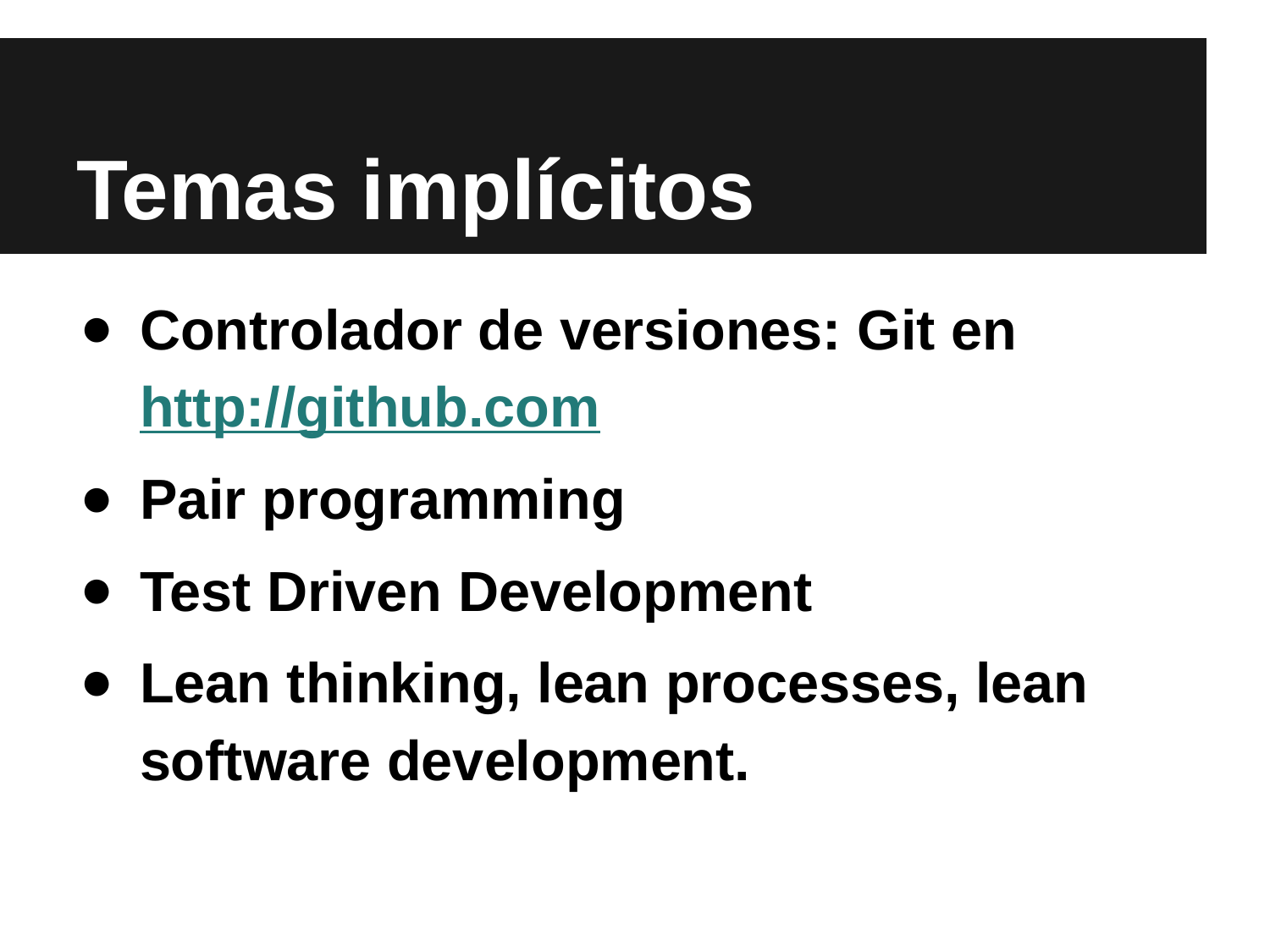

# Temas implícitos
Controlador de versiones: Git en http://github.com
Pair programming
Test Driven Development
Lean thinking, lean processes, lean software development.